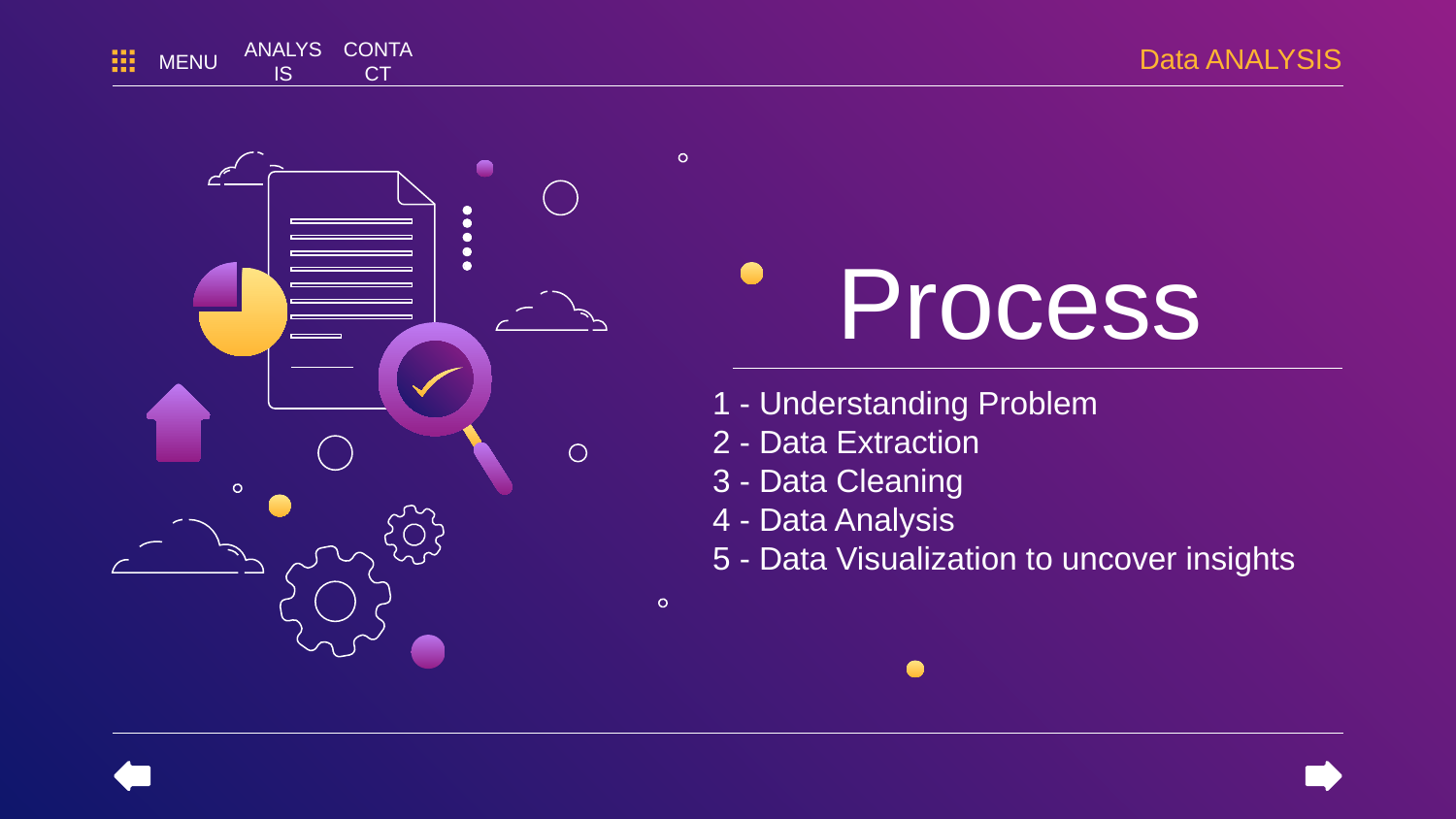

Data ANALYSIS
MENU
ANALYSIS
CONTACT

# Process

1 - Understanding Problem
2 - Data Extraction
3 - Data Cleaning
4 - Data Analysis
5 - Data Visualization to uncover insights